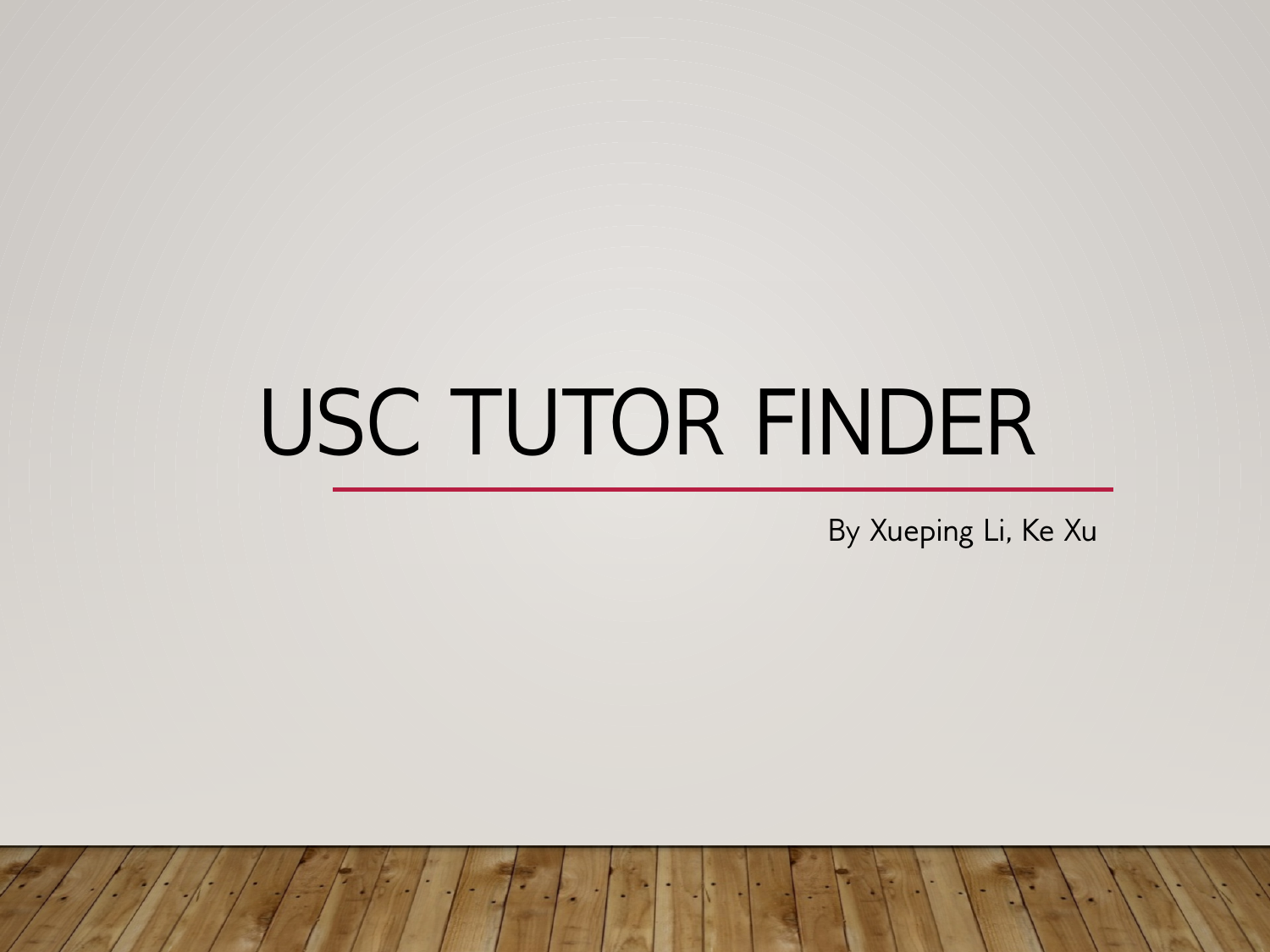

# USC tutor finder
By Xueping Li, Ke Xu